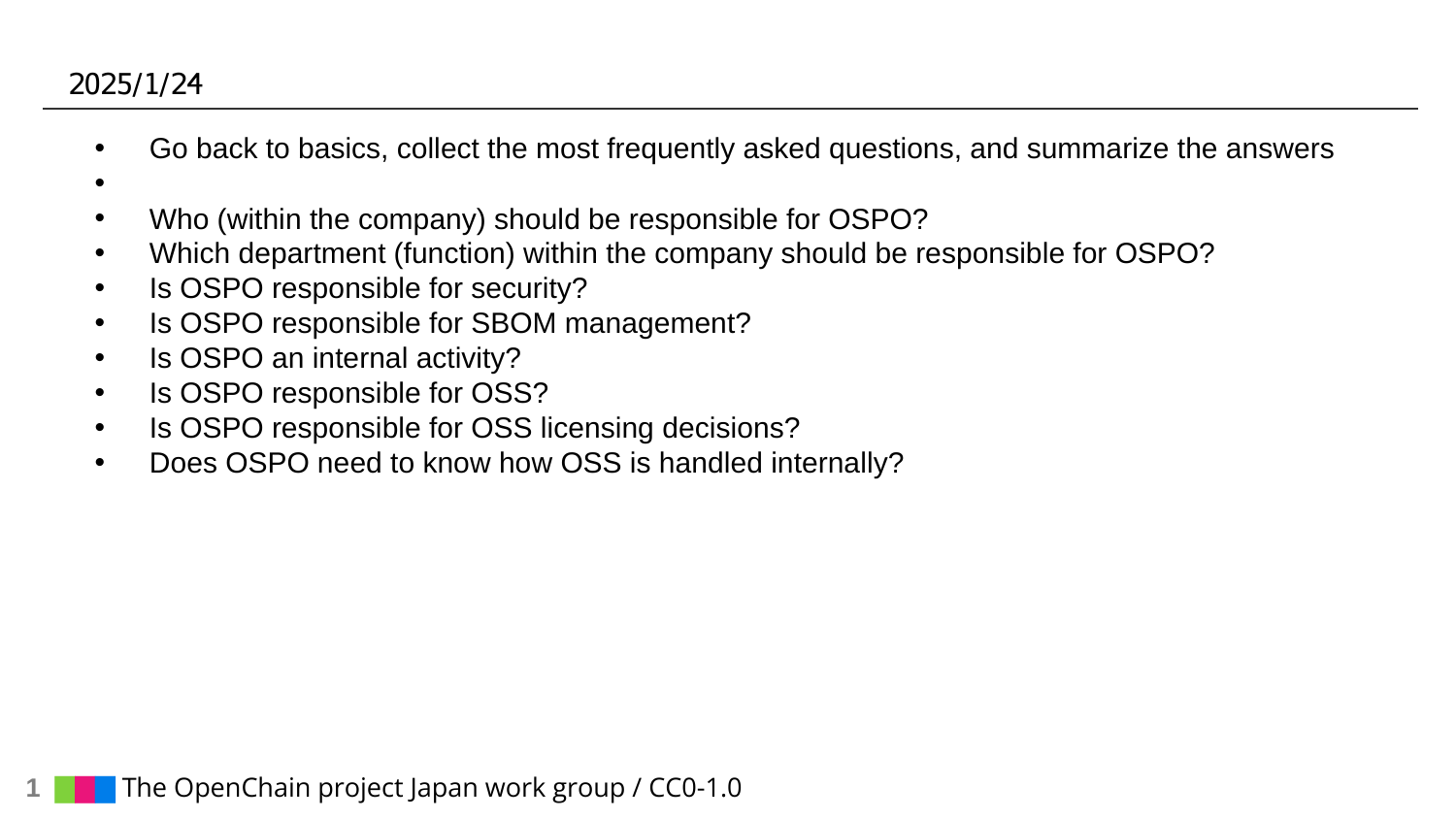

# 2025/1/24
Go back to basics, collect the most frequently asked questions, and summarize the answers

Who (within the company) should be responsible for OSPO?
Which department (function) within the company should be responsible for OSPO?
Is OSPO responsible for security?
Is OSPO responsible for SBOM management?
Is OSPO an internal activity?
Is OSPO responsible for OSS?
Is OSPO responsible for OSS licensing decisions?
Does OSPO need to know how OSS is handled internally?